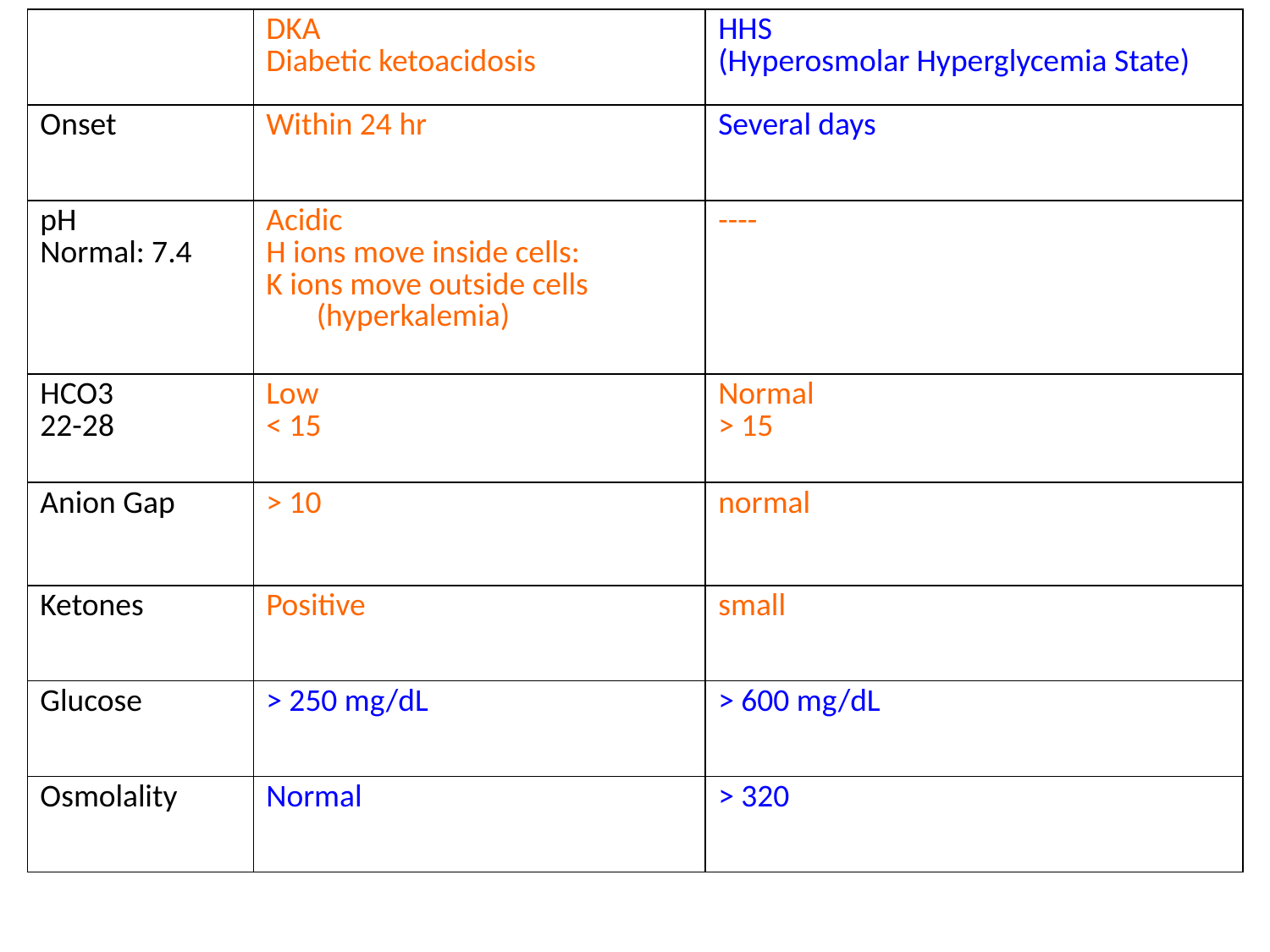

|  | DKA Diabetic ketoacidosis | HHS (Hyperosmolar Hyperglycemia State) |
| --- | --- | --- |
| Onset | Within 24 hr | Several days |
| pH Normal: 7.4 | Acidic H ions move inside cells: K ions move outside cells (hyperkalemia) | ---- |
| HCO3 22-28 | Low < 15 | Normal > 15 |
| Anion Gap | > 10 | normal |
| Ketones | Positive | small |
| Glucose | > 250 mg/dL | > 600 mg/dL |
| Osmolality | Normal | > 320 |